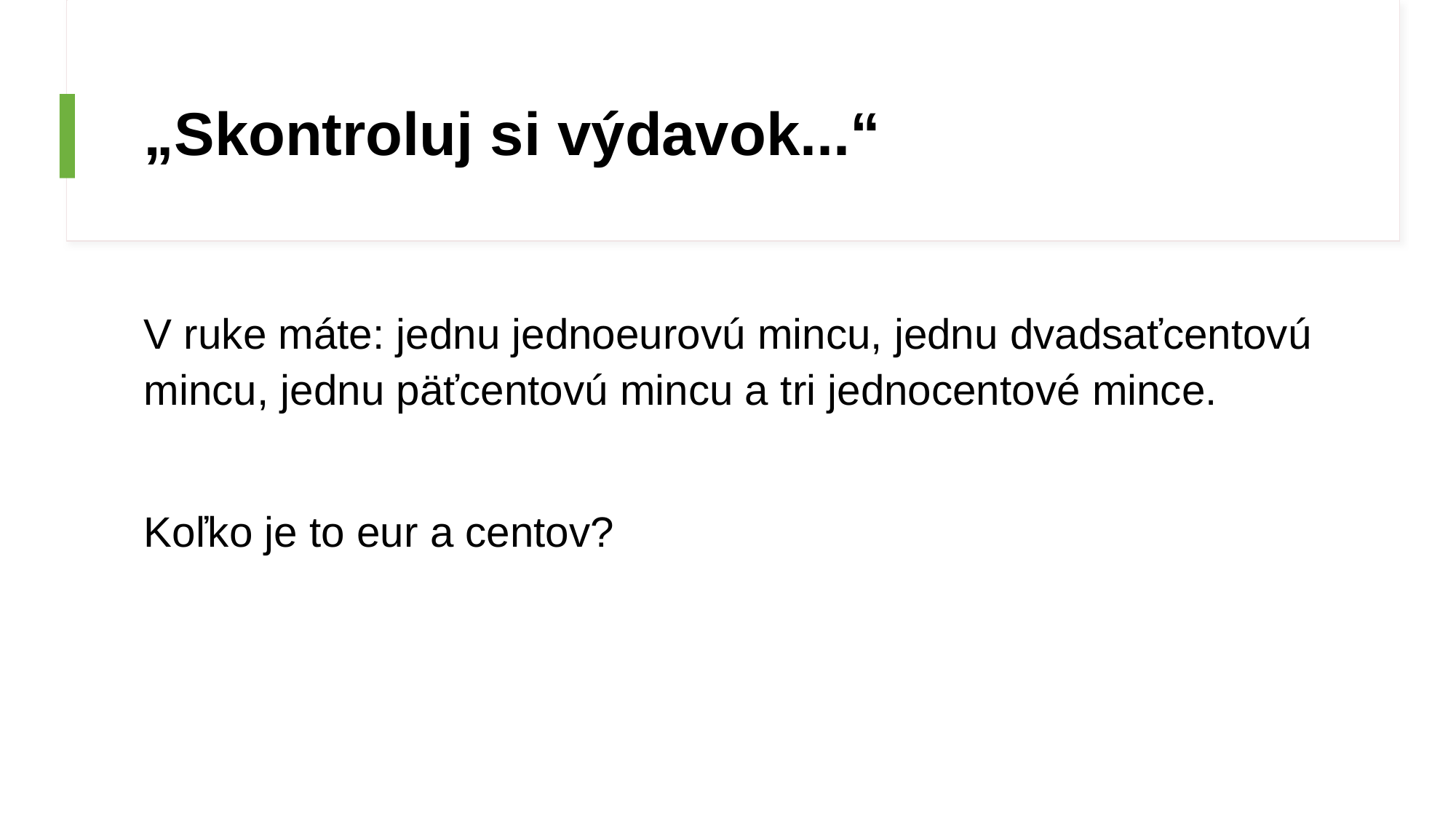

# „Skontroluj si výdavok...“
V ruke máte: jednu jednoeurovú mincu, jednu dvadsaťcentovú mincu, jednu päťcentovú mincu a tri jednocentové mince.

Koľko je to eur a centov?